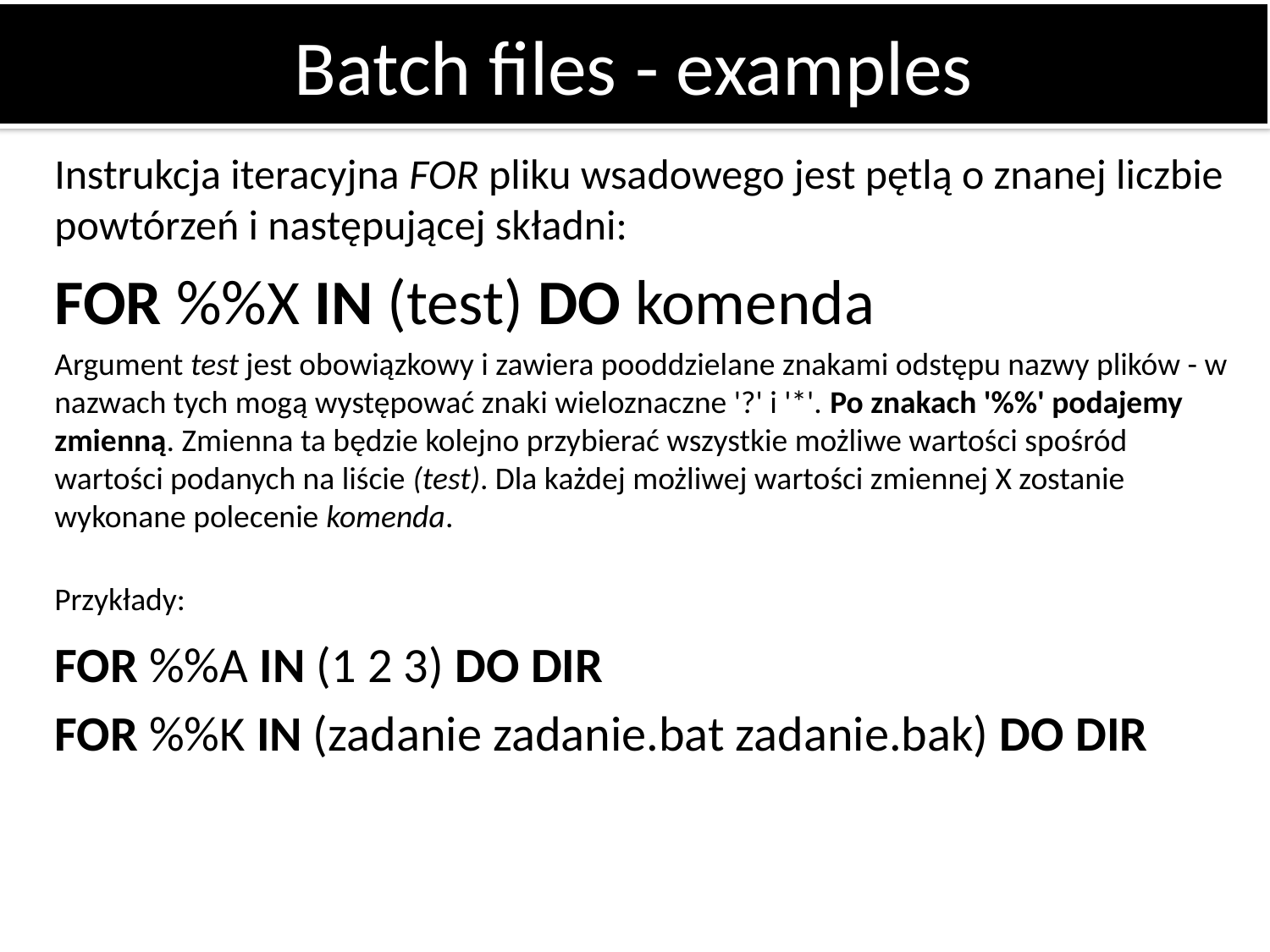

# Batch files - examples
Instrukcja iteracyjna FOR pliku wsadowego jest pętlą o znanej liczbie powtórzeń i następującej składni:
FOR %%X IN (test) DO komenda
Argument test jest obowiązkowy i zawiera pooddzielane znakami odstępu nazwy plików - w nazwach tych mogą występować znaki wieloznaczne '?' i '*'. Po znakach '%%' podajemy  zmienną. Zmienna ta będzie kolejno przybierać wszystkie możliwe wartości spośród wartości podanych na liście (test). Dla każdej możliwej wartości zmiennej X zostanie wykonane polecenie komenda.
Przykłady:
FOR %%A IN (1 2 3) DO DIR
FOR %%K IN (zadanie zadanie.bat zadanie.bak) DO DIR